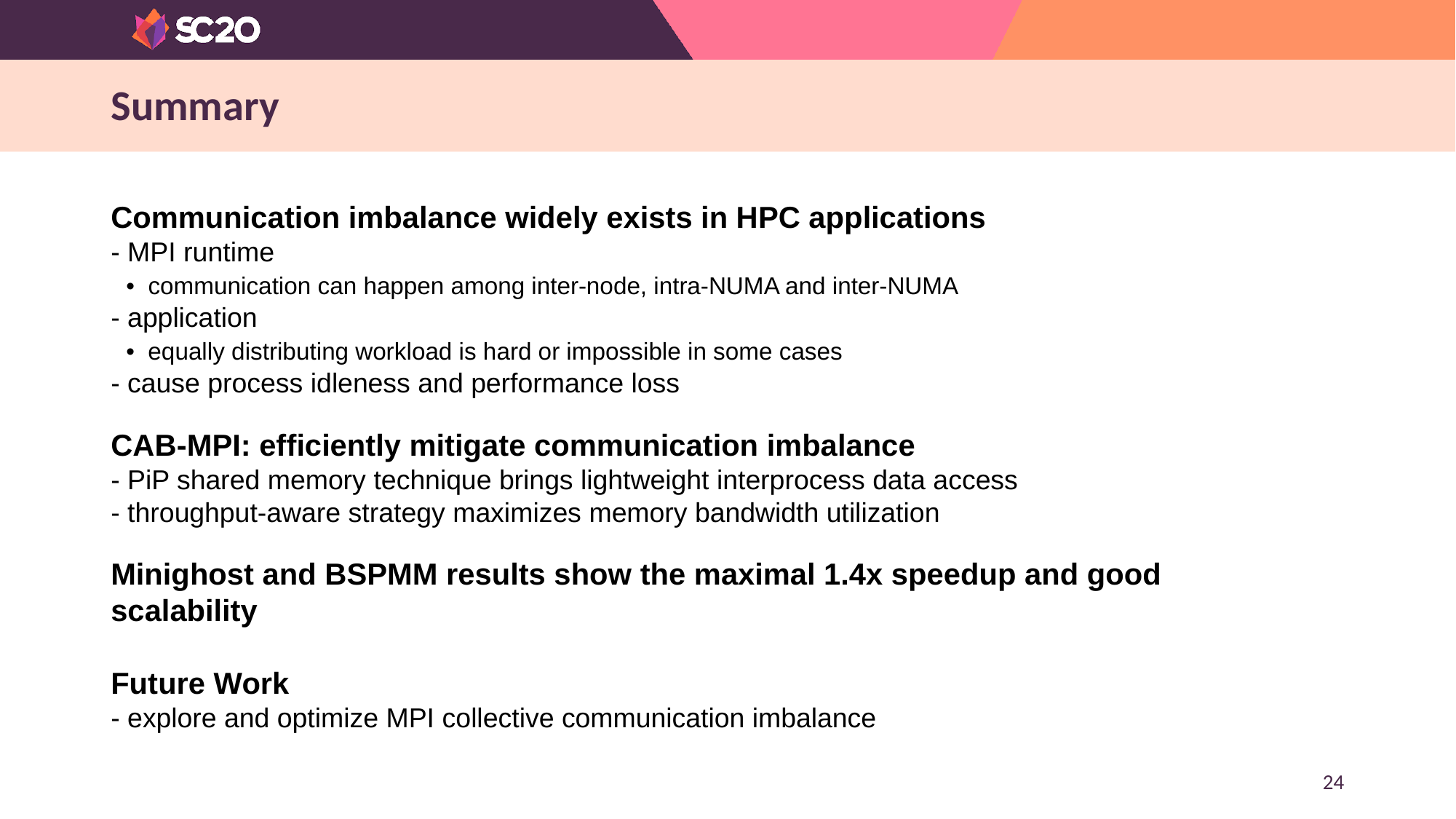

# Summary
Communication imbalance widely exists in HPC applications
- MPI runtime
  •  communication can happen among inter-node, intra-NUMA and inter-NUMA
- application
  •  equally distributing workload is hard or impossible in some cases
- cause process idleness and performance loss
CAB-MPI: efficiently mitigate communication imbalance
- PiP shared memory technique brings lightweight interprocess data access
- throughput-aware strategy maximizes memory bandwidth utilization
Minighost and BSPMM results show the maximal 1.4x speedup and good scalability
Future Work
- explore and optimize MPI collective communication imbalance
24